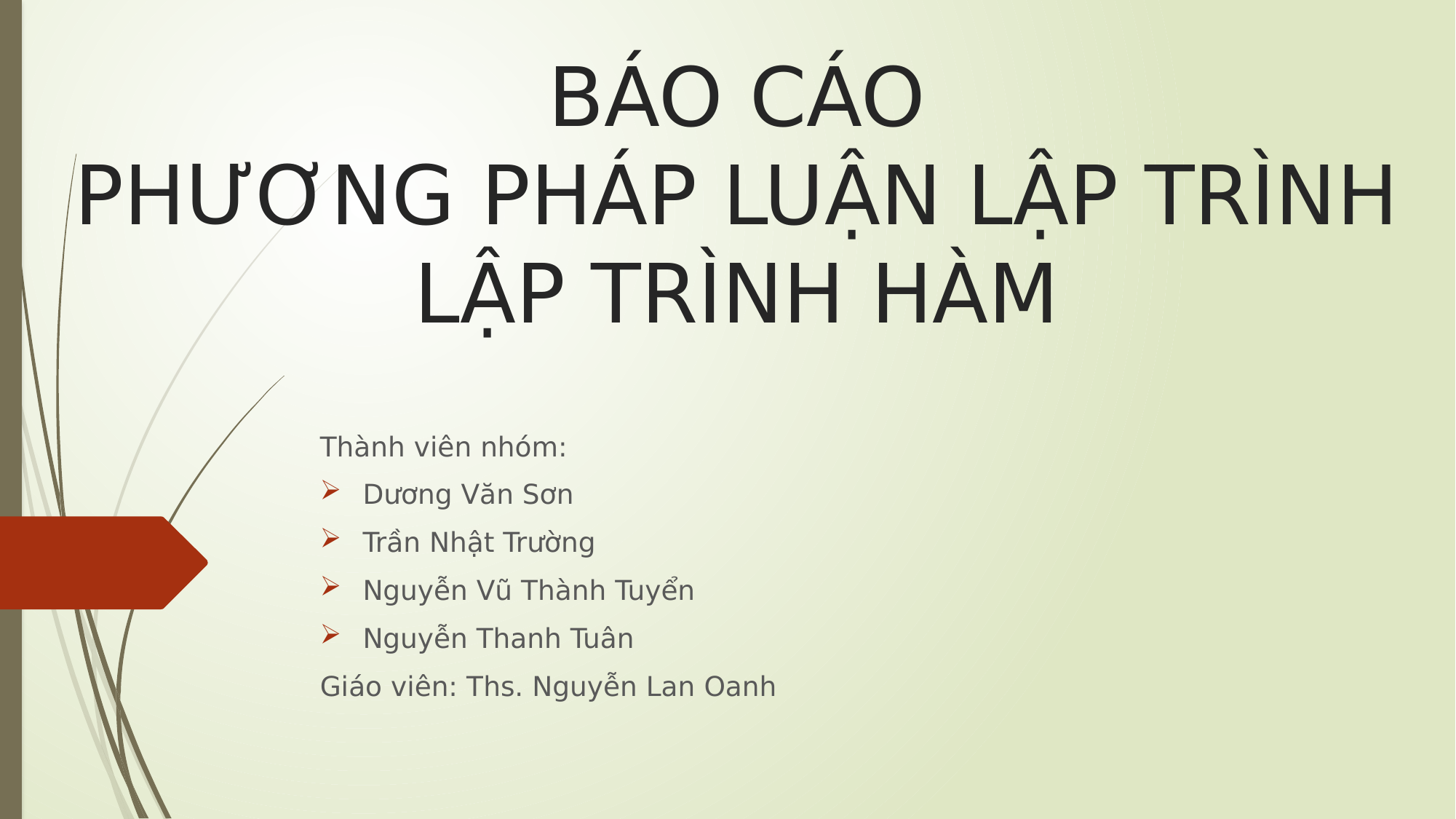

# BÁO CÁO PHƯƠNG PHÁP LUẬN LẬP TRÌNH LẬP TRÌNH HÀM
Thành viên nhóm:
 Dương Văn Sơn
 Trần Nhật Trường
 Nguyễn Vũ Thành Tuyển
 Nguyễn Thanh Tuân
Giáo viên: Ths. Nguyễn Lan Oanh